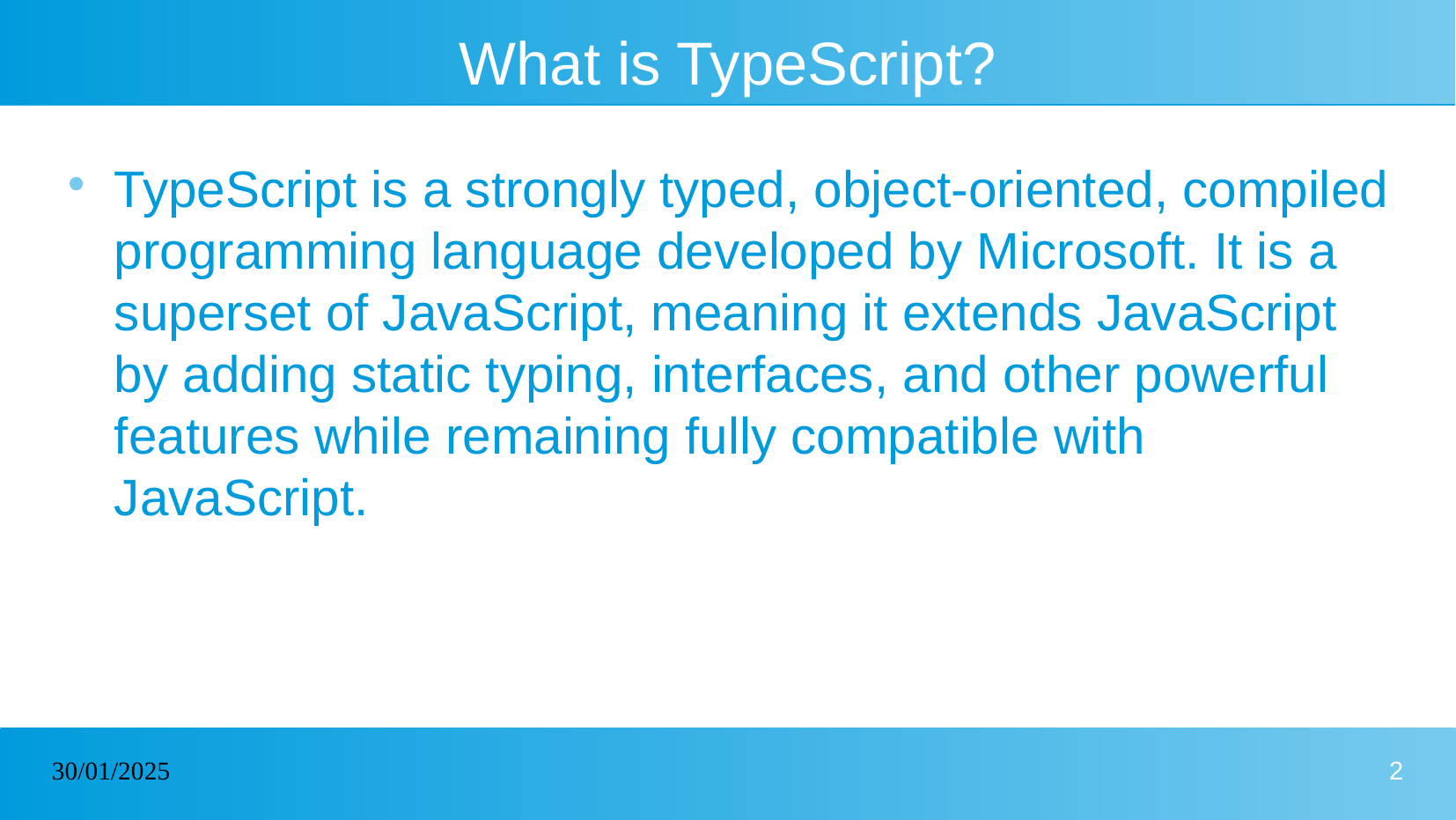

# What is TypeScript?
TypeScript is a strongly typed, object-oriented, compiled programming language developed by Microsoft. It is a superset of JavaScript, meaning it extends JavaScript by adding static typing, interfaces, and other powerful features while remaining fully compatible with JavaScript.
30/01/2025
2